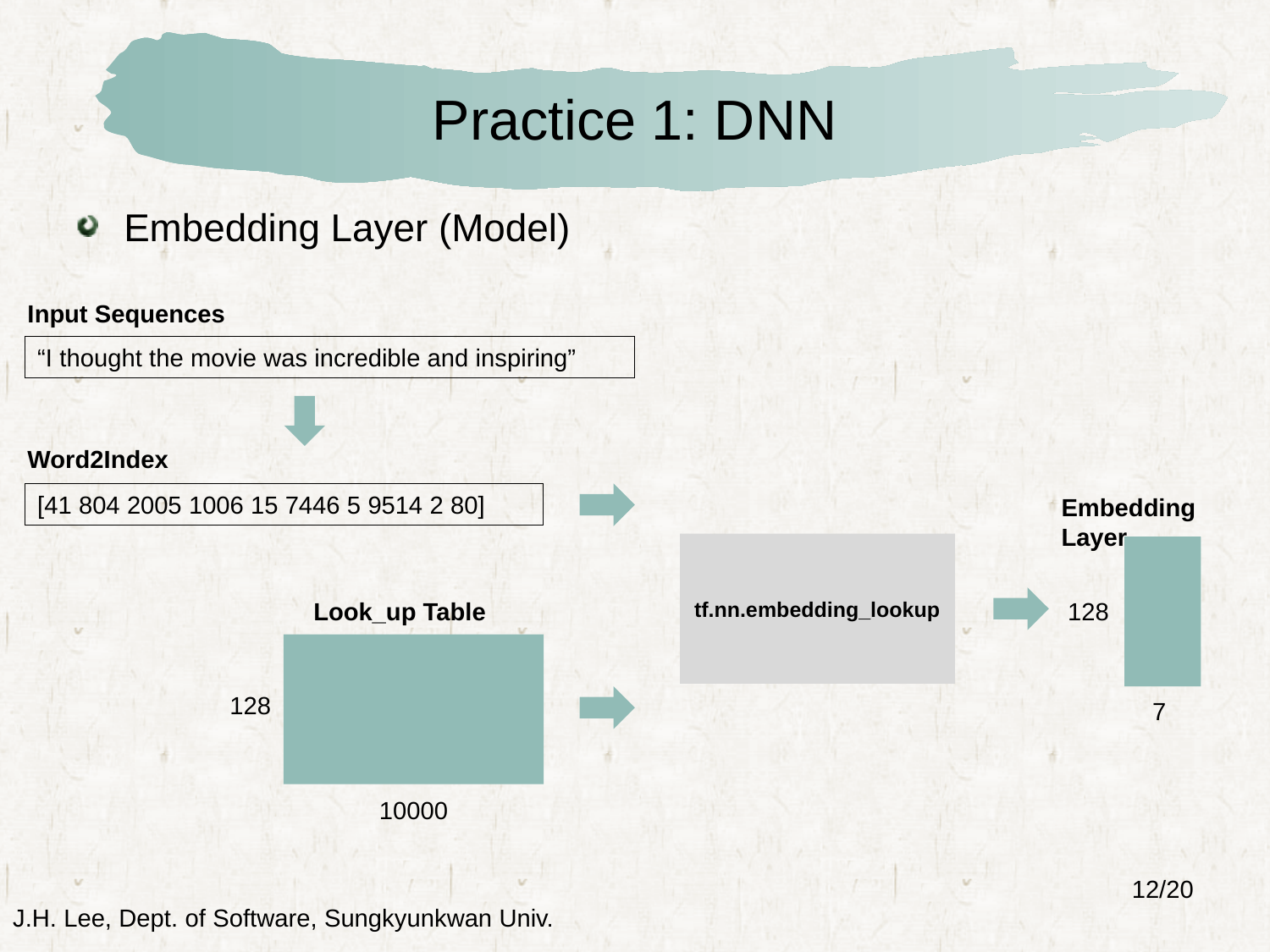

# Practice 1: DNN
Embedding Layer (Model)

Input Sequences
“I thought the movie was incredible and inspiring”

Word2Index
[41 804 2005 1006 15 7446 5 9514 2 80]

Embedding Layer
tf.nn.embedding_lookup

Look_up Table
128

128

7
10000
12/20
J.H. Lee, Dept. of Software, Sungkyunkwan Univ.